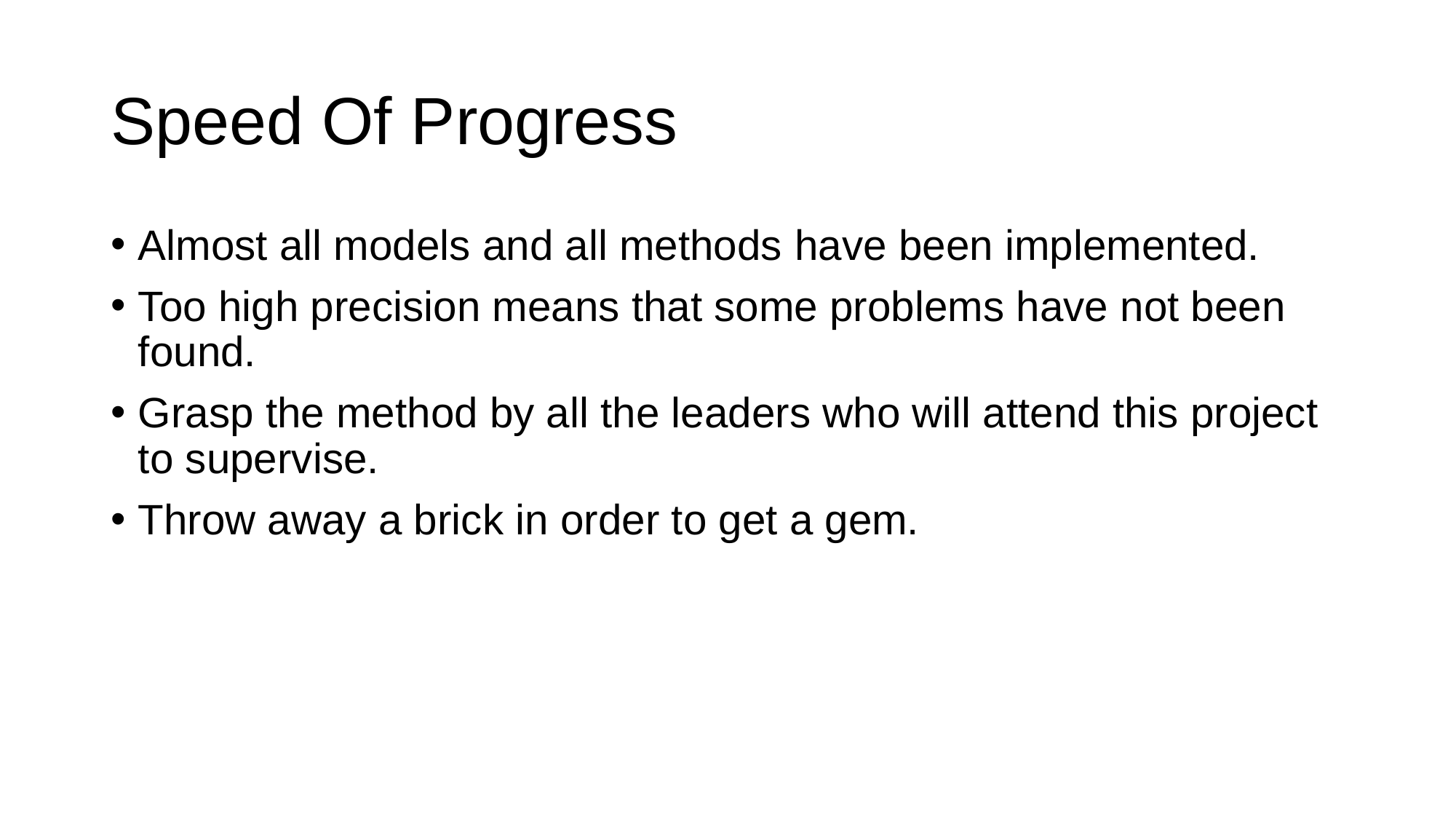

# Speed Of Progress
Almost all models and all methods have been implemented.
Too high precision means that some problems have not been found.
Grasp the method by all the leaders who will attend this project to supervise.
Throw away a brick in order to get a gem.